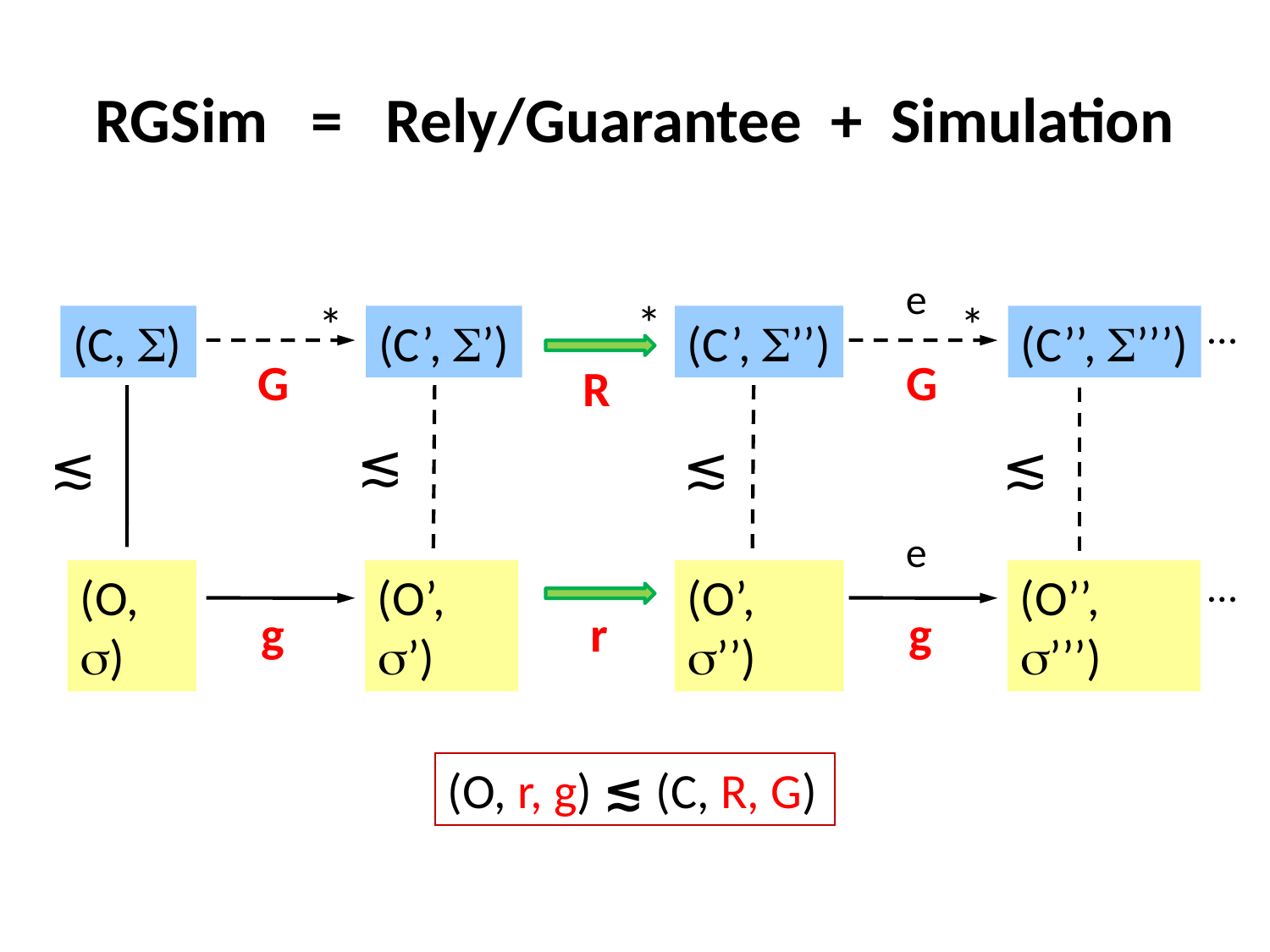

# RGSim   =   Rely/Guarantee  +  Simulation
e
*
*

R
*
…
(C, Σ)
(C’, Σ’)
(C’, Σ’’)
≲
(O’, σ’’)
(C’’, Σ’’’)
G
G
≲
≲
≲
e
(O’’, σ’’’)
…
(O, σ)
(O’, σ’)

r
g
g
(O, r, g) ≲ (C, R, G)